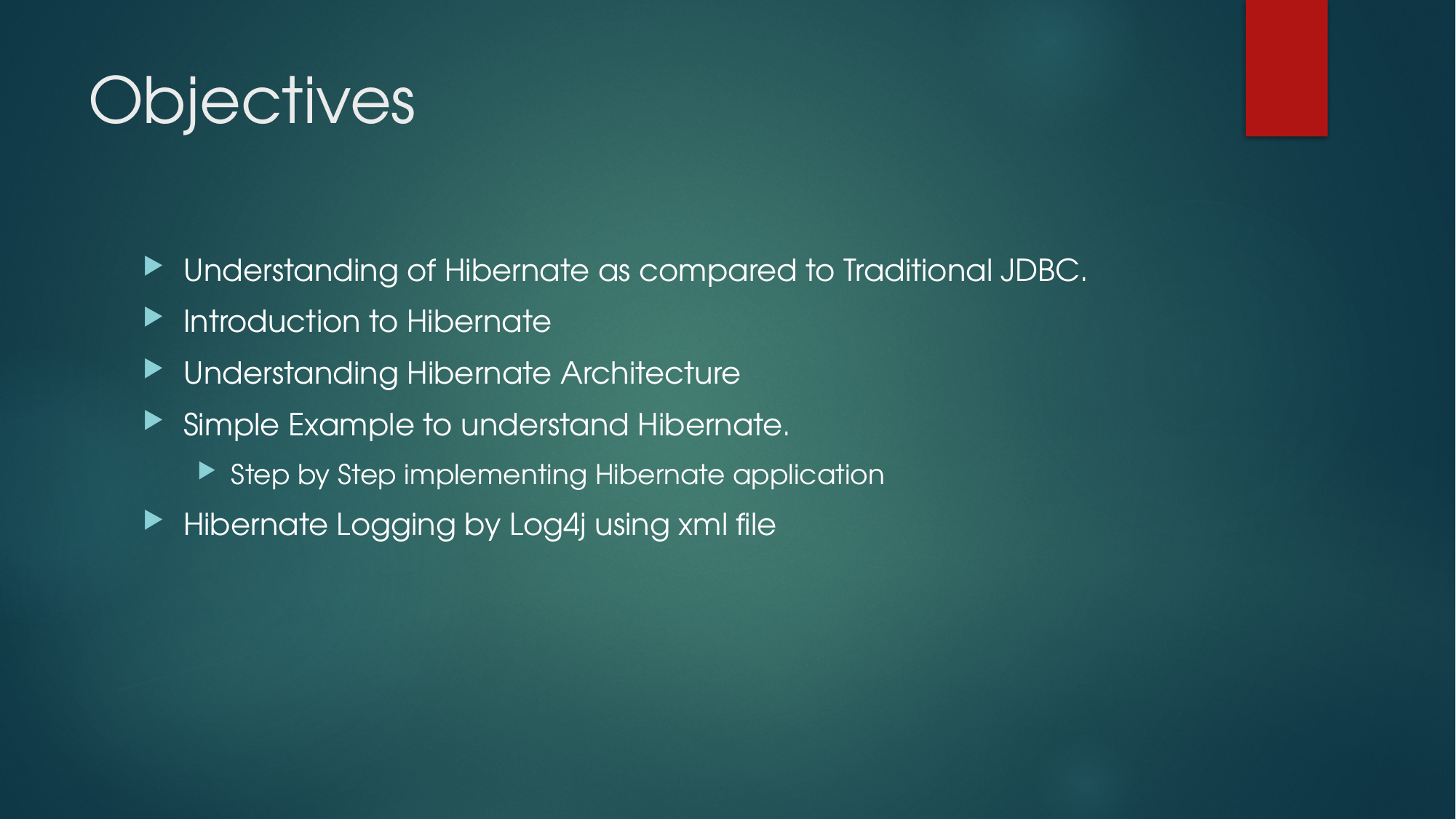

# Objectives
Understanding of Hibernate as compared to Traditional JDBC.
Introduction to Hibernate
Understanding Hibernate Architecture
Simple Example to understand Hibernate.
Step by Step implementing Hibernate application
Hibernate Logging by Log4j using xml file